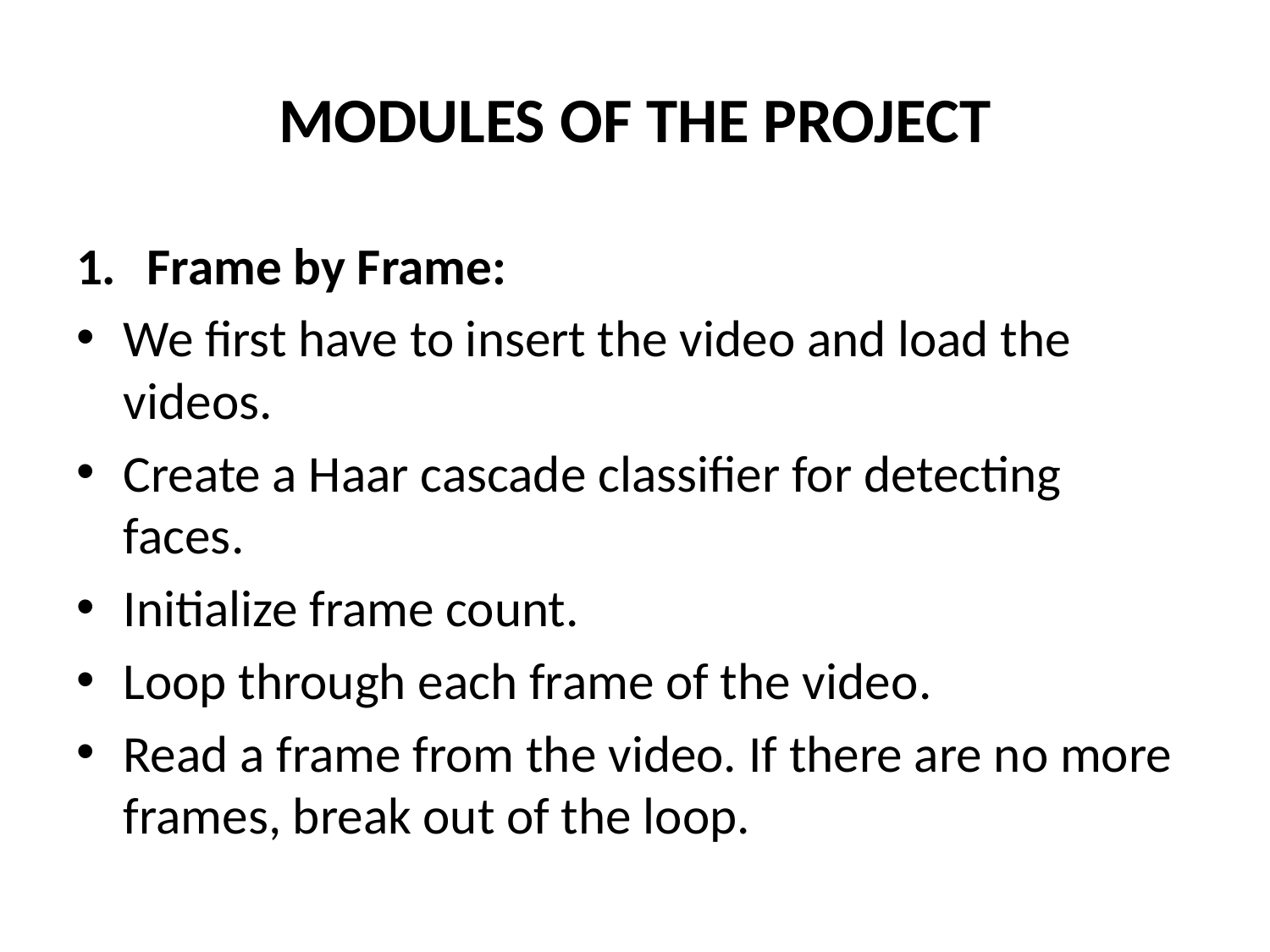

# MODULES OF THE PROJECT
Frame by Frame:
We first have to insert the video and load the videos.
Create a Haar cascade classifier for detecting faces.
Initialize frame count.
Loop through each frame of the video.
Read a frame from the video. If there are no more frames, break out of the loop.